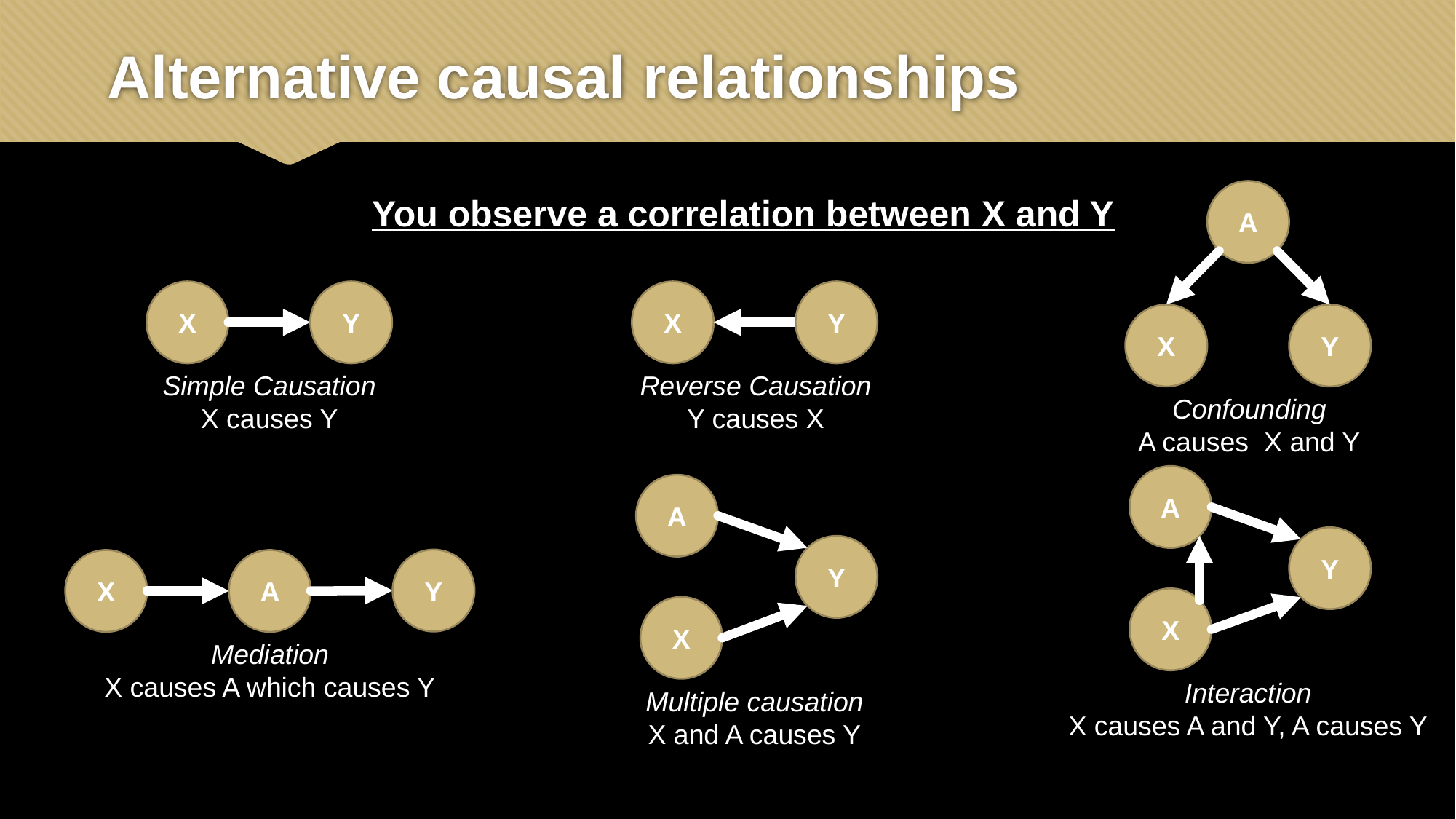

# Alternative causal relationships
A
X
Y
Confounding
A causes  X and Y
You observe a correlation between X and Y
X
Y
Simple Causation
X causes Y
X
Y
Reverse Causation
Y causes X
A
Y
X
Interaction
X causes A and Y, A causes Y
A
Y
X
Multiple causation
X and A causes Y
Y
X
A
Mediation
X causes A which causes Y